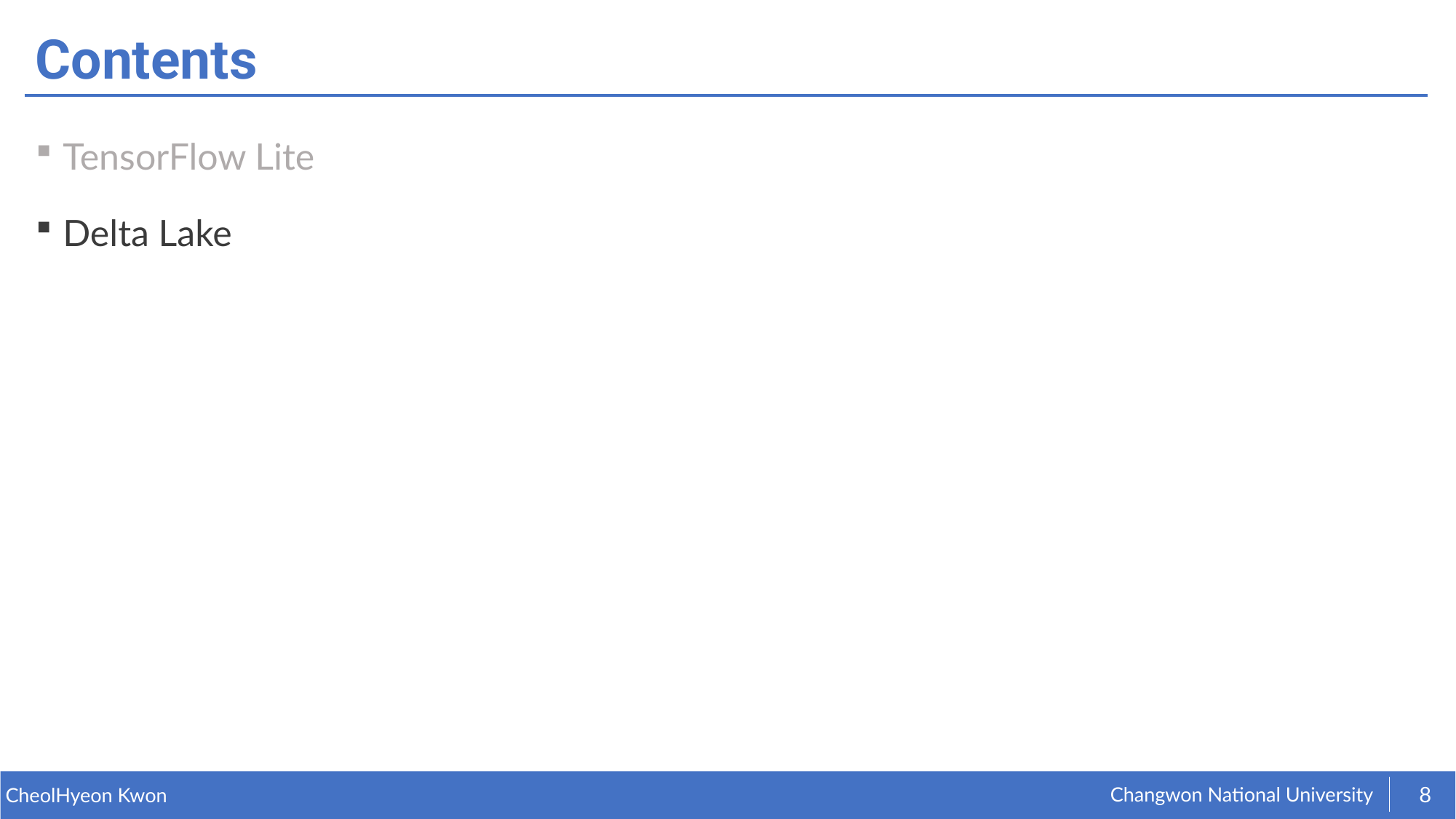

# Contents
TensorFlow Lite
Delta Lake
8